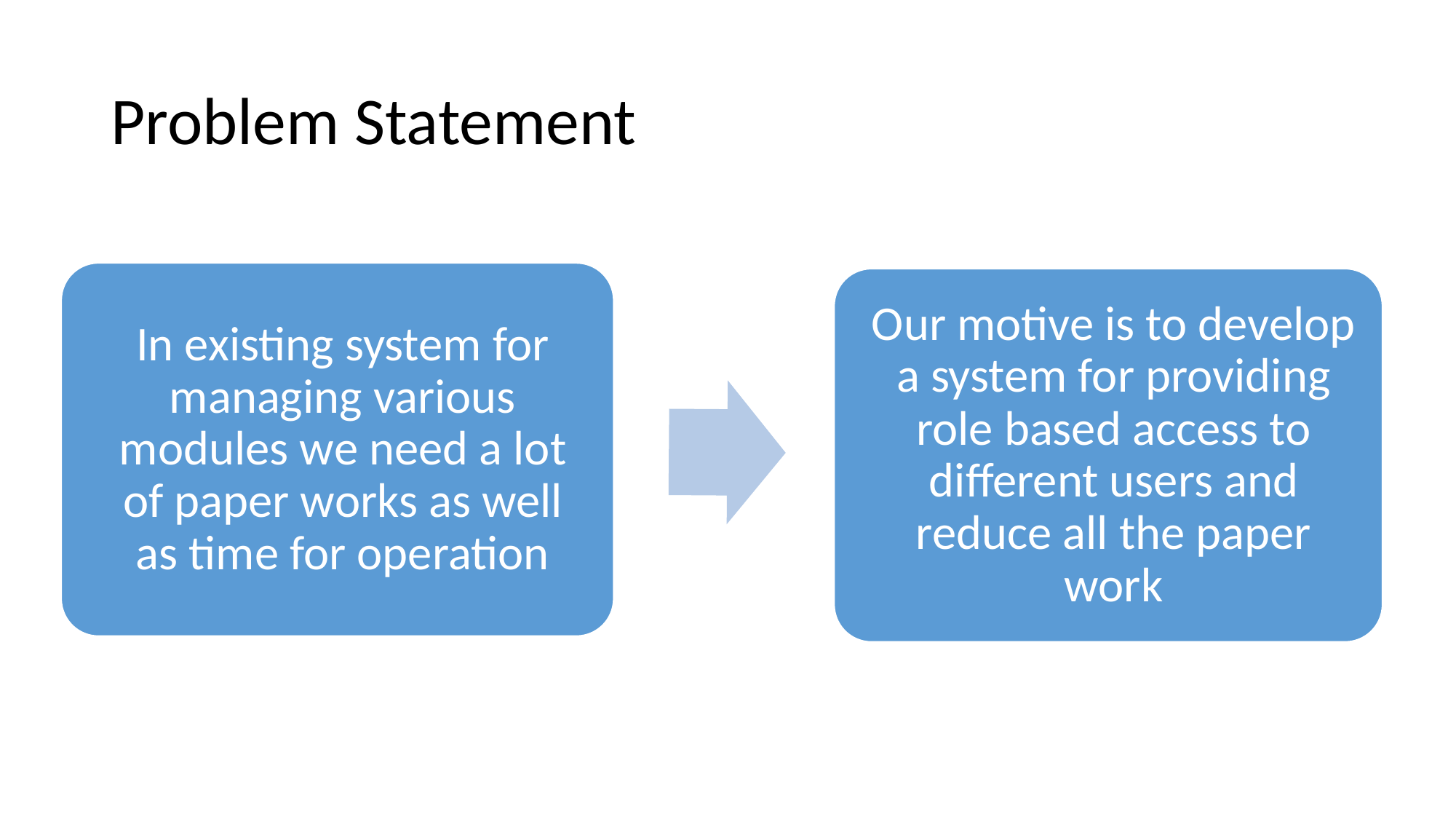

# Problem Statement
In existing system for managing various modules we need a lot of paper works as well as time for operation

Our motive is to develop a system for providing role based access to different users and reduce all the paper work